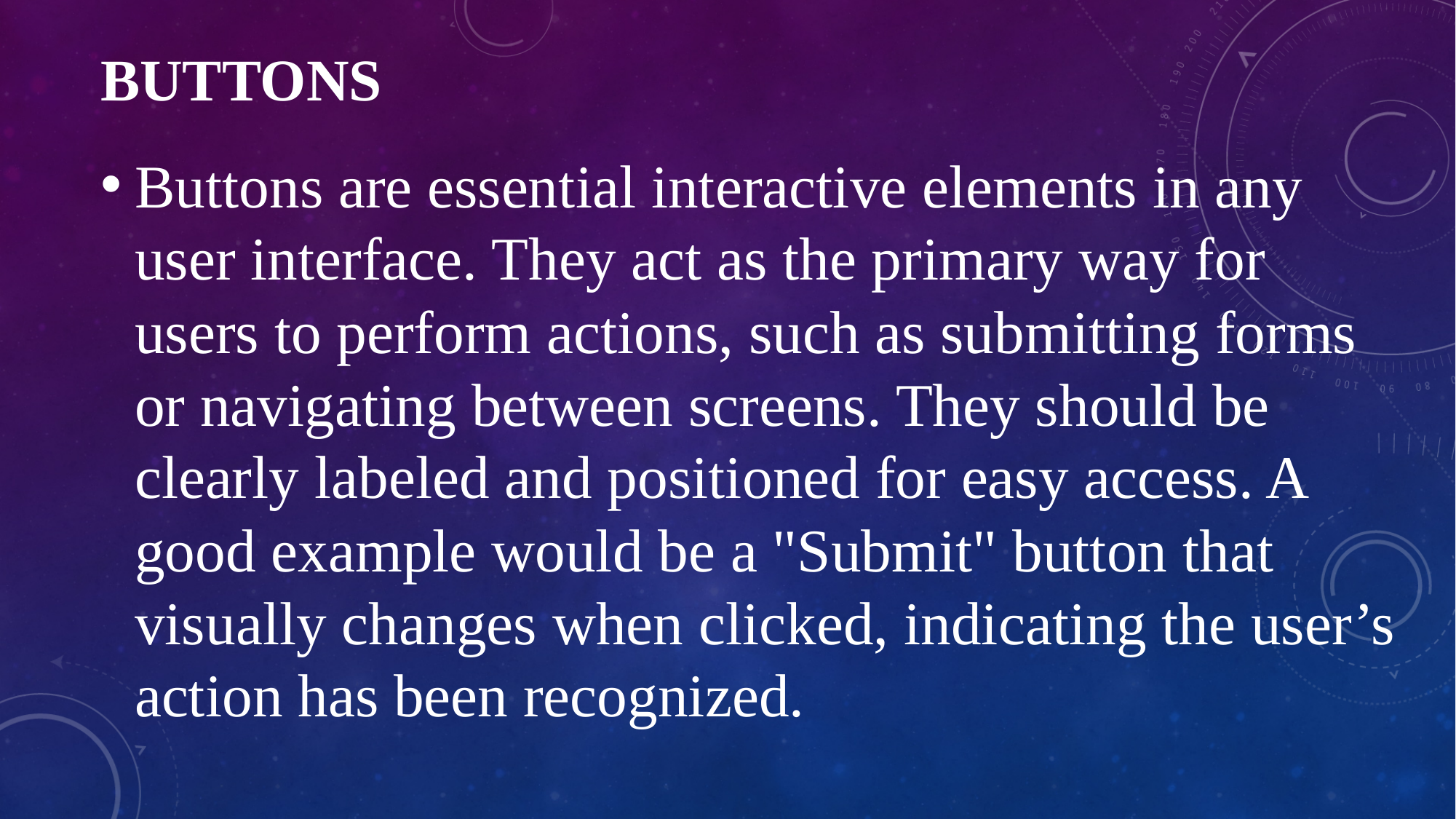

# Buttons
Buttons are essential interactive elements in any user interface. They act as the primary way for users to perform actions, such as submitting forms or navigating between screens. They should be clearly labeled and positioned for easy access. A good example would be a "Submit" button that visually changes when clicked, indicating the user’s action has been recognized.